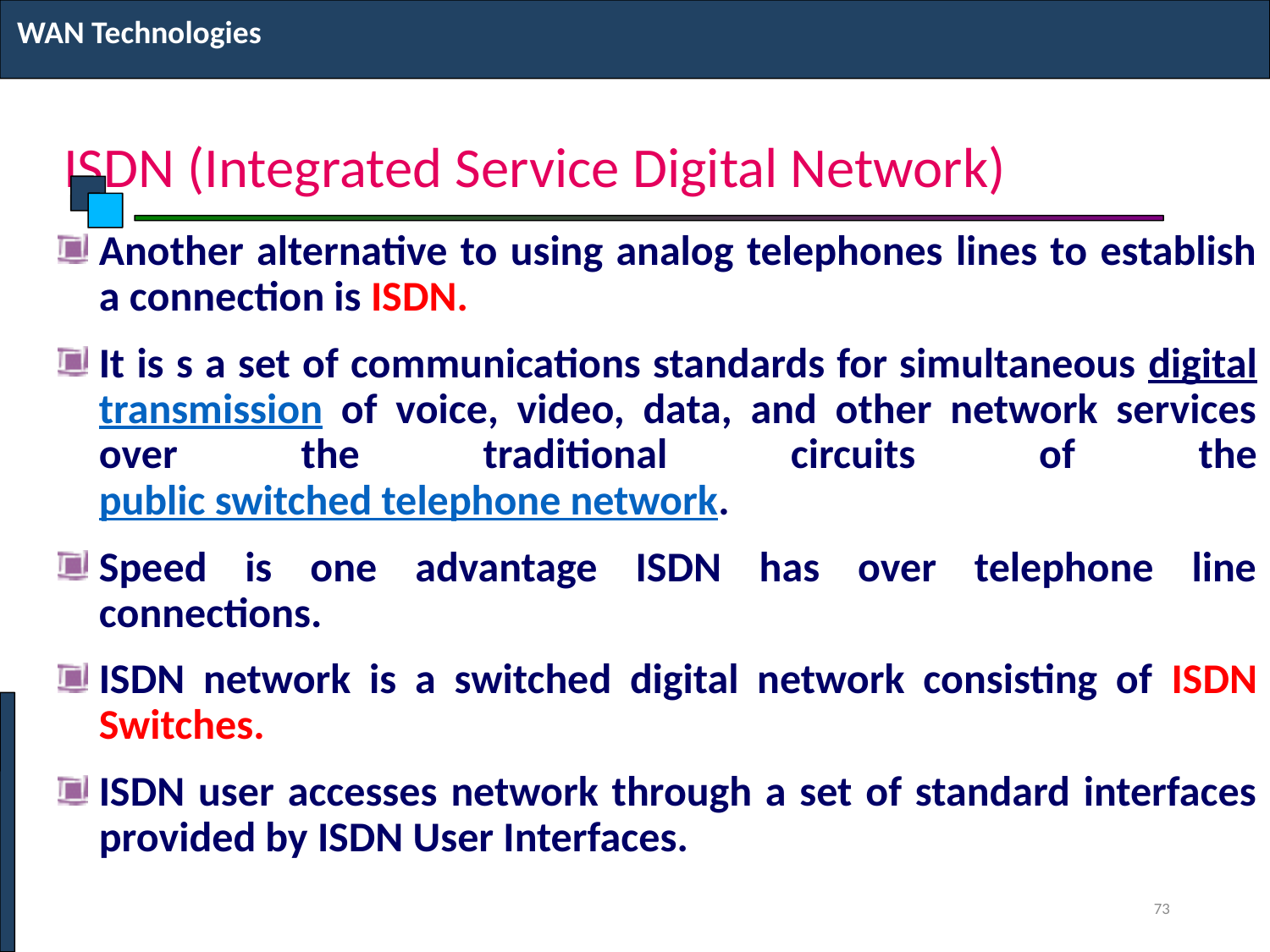

WAN Technologies
# ISDN (Integrated Service Digital Network)

Another alternative to using analog telephones lines to establish a connection is ISDN.
It is s a set of communications standards for simultaneous digital transmission of voice, video, data, and other network services over the traditional circuits of the public switched telephone network.
Speed is one advantage ISDN has over telephone line connections.
ISDN network is a switched digital network consisting of ISDN Switches.
ISDN user accesses network through a set of standard interfaces provided by ISDN User Interfaces.

73